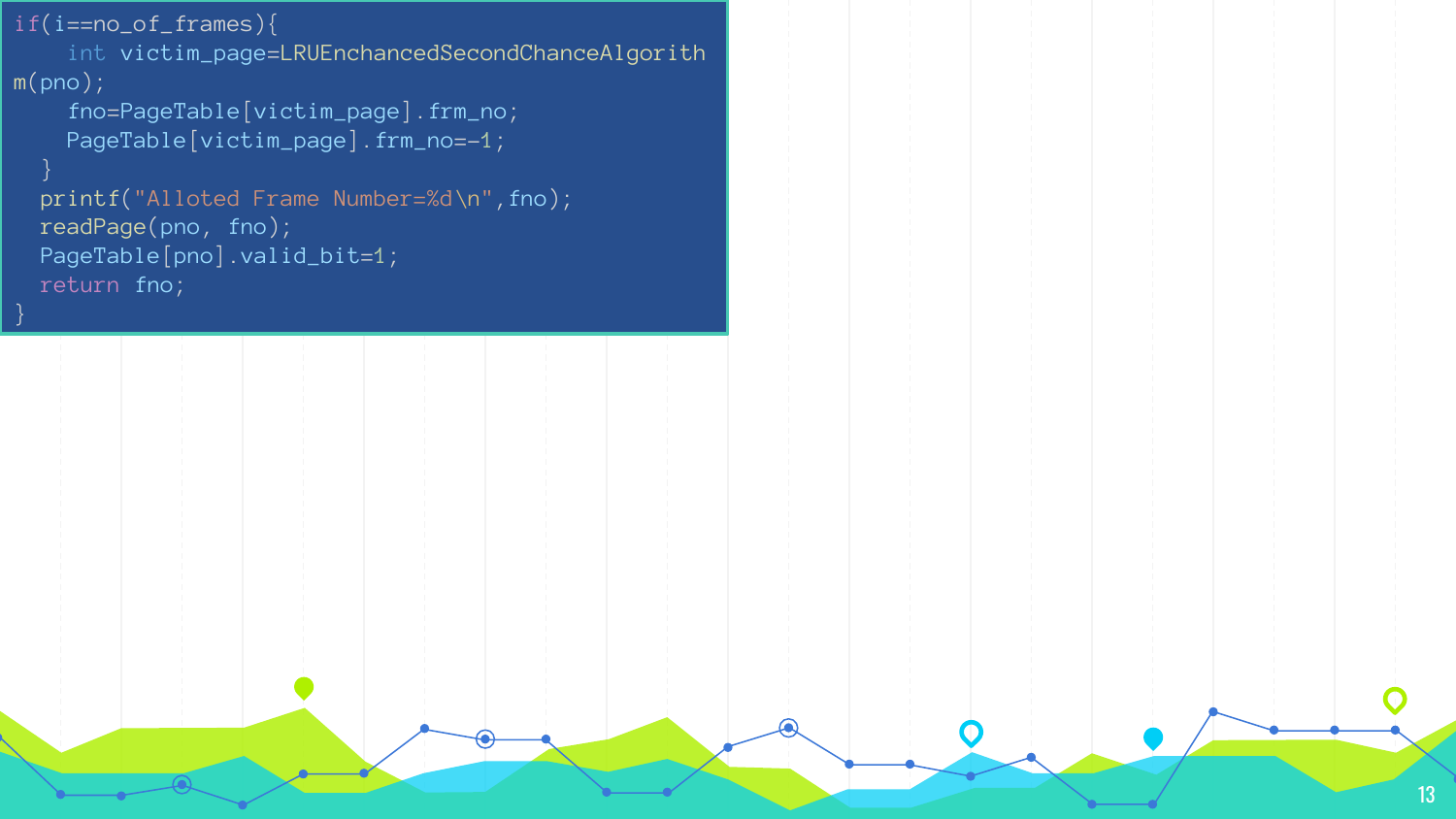

if(i==no_of_frames){
    int victim_page=LRUEnchancedSecondChanceAlgorithm(pno);
    fno=PageTable[victim_page].frm_no;
    PageTable[victim_page].frm_no=-1;
  }
  printf("Alloted Frame Number=%d\n",fno);
  readPage(pno, fno);
  PageTable[pno].valid_bit=1;
  return fno;
}
13